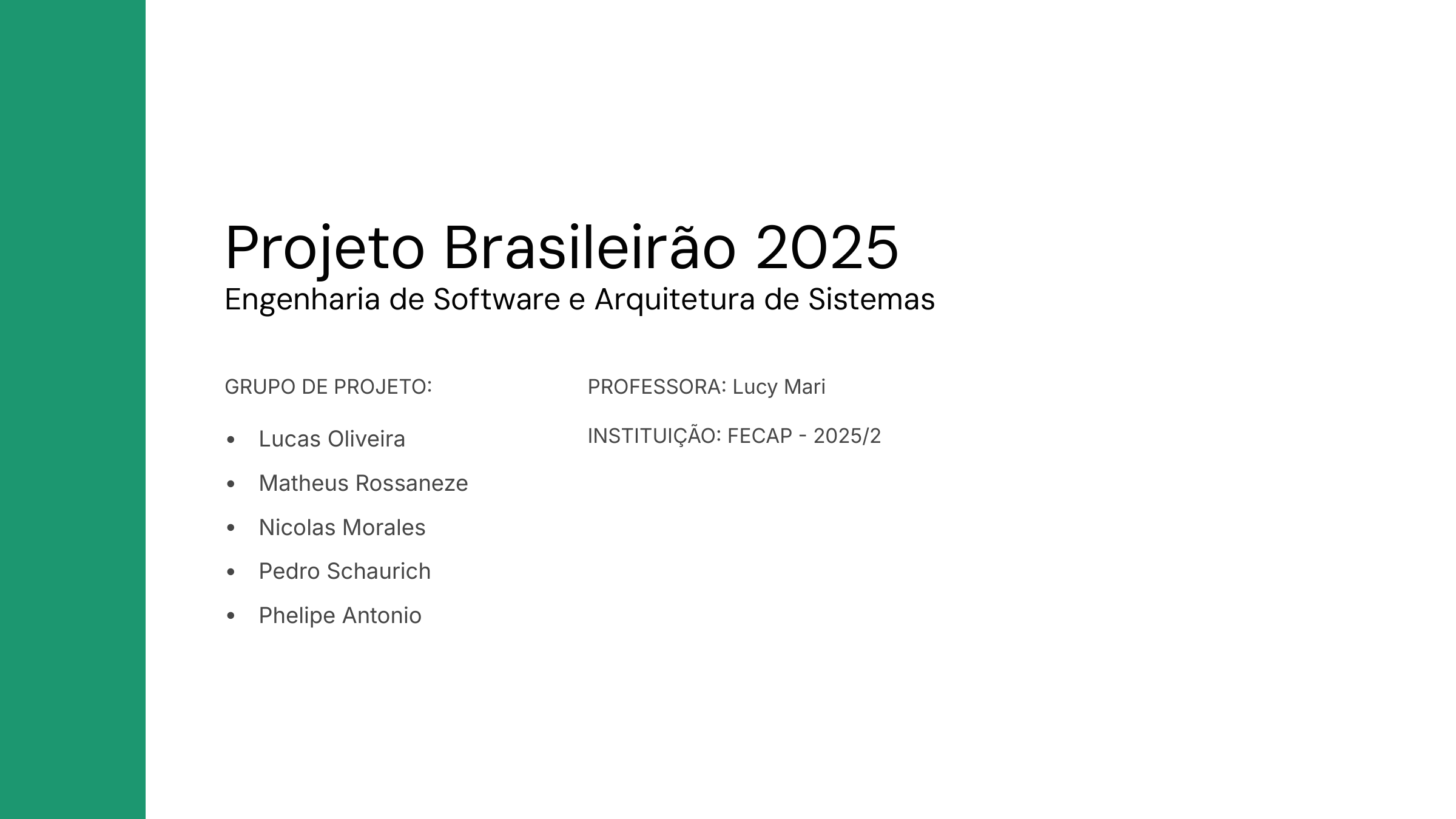

Projeto Brasileirão 2025
Engenharia de Software e Arquitetura de Sistemas
GRUPO DE PROJETO:
PROFESSORA: Lucy Mari
Lucas Oliveira
INSTITUIÇÃO: FECAP - 2025/2
Matheus Rossaneze
Nicolas Morales
Pedro Schaurich
Phelipe Antonio